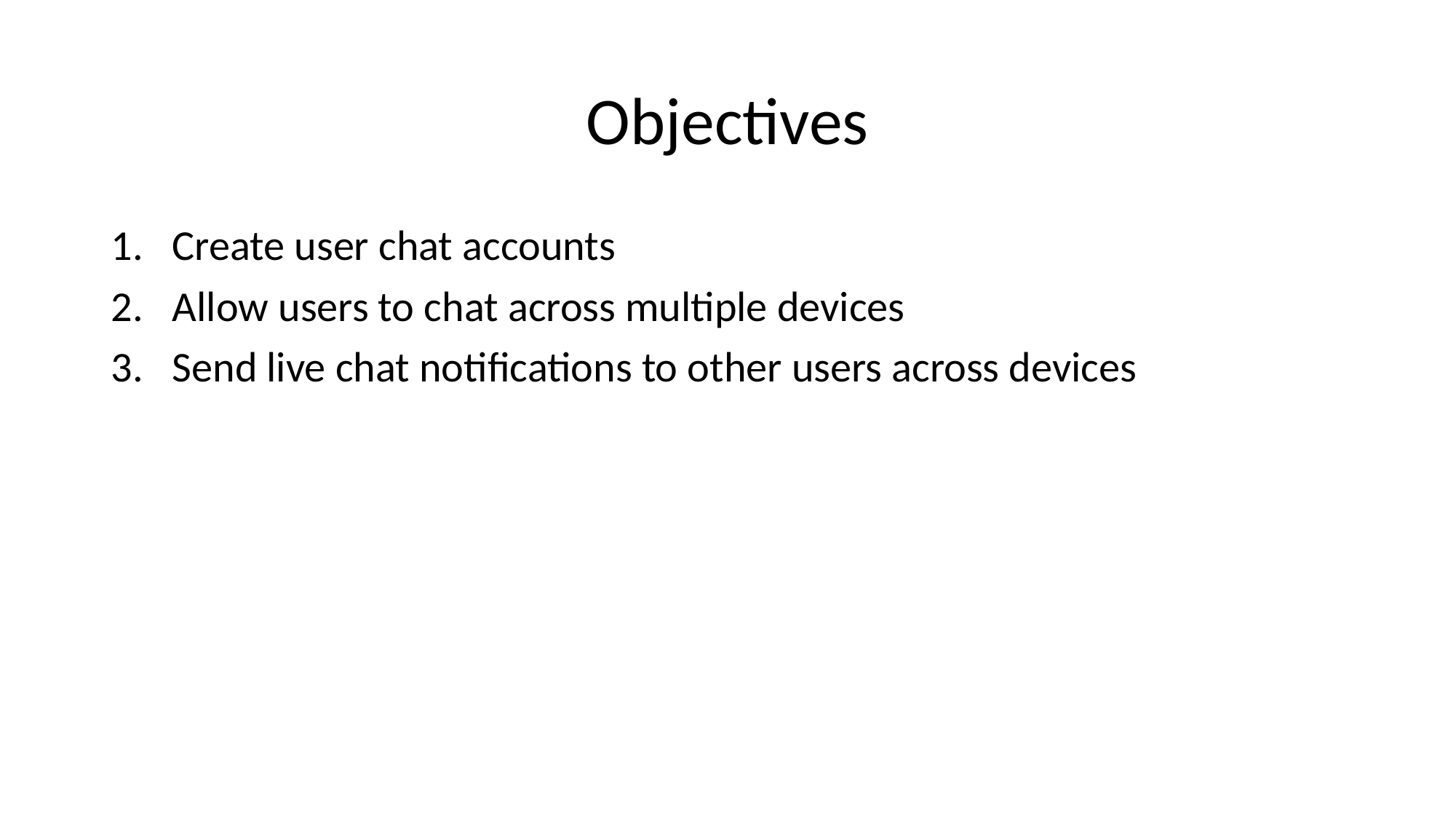

# Objectives
Create user chat accounts
Allow users to chat across multiple devices
Send live chat notifications to other users across devices